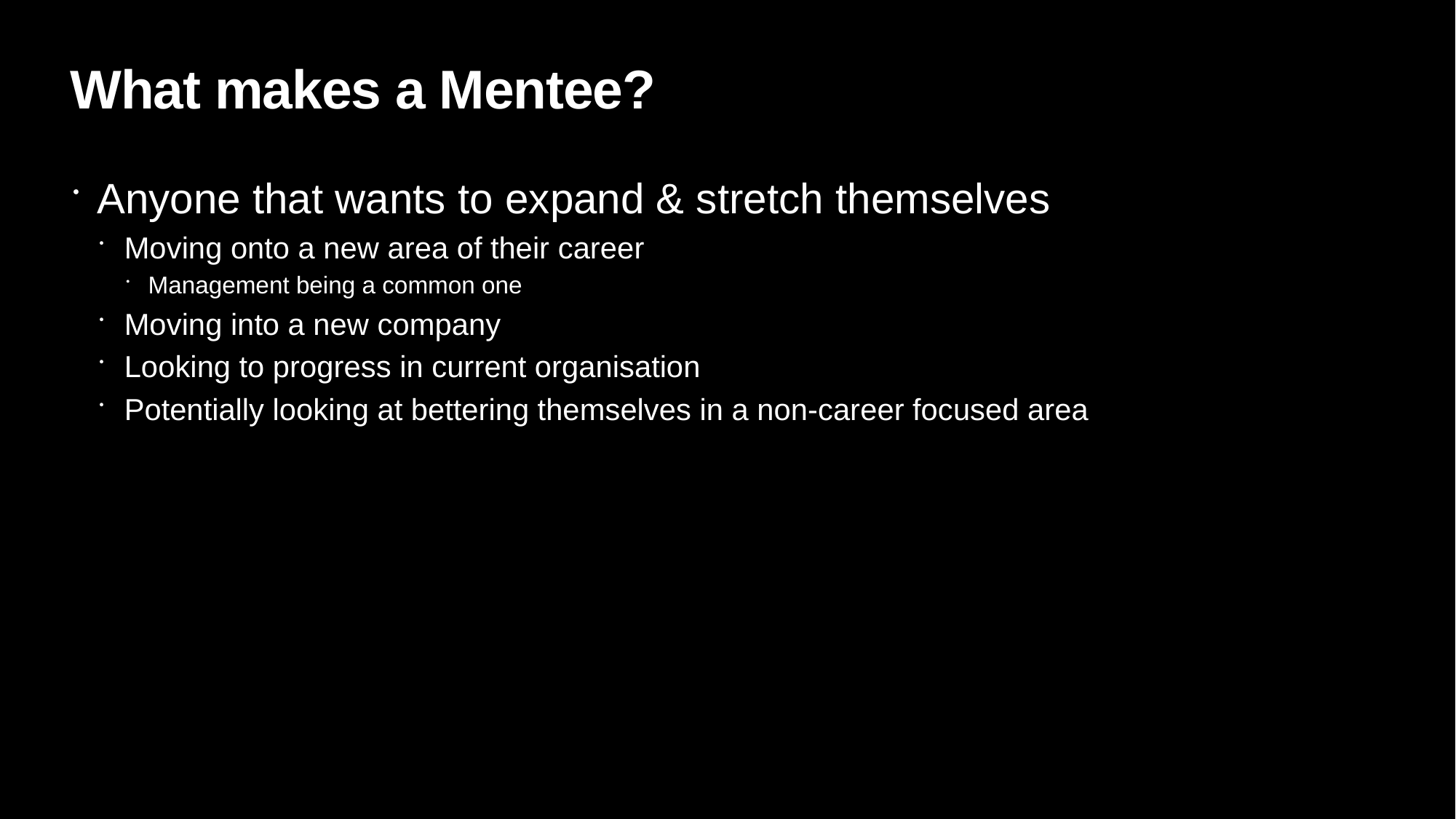

# What makes a Mentee?
Anyone that wants to expand & stretch themselves
Moving onto a new area of their career
Management being a common one
Moving into a new company
Looking to progress in current organisation
Potentially looking at bettering themselves in a non-career focused area